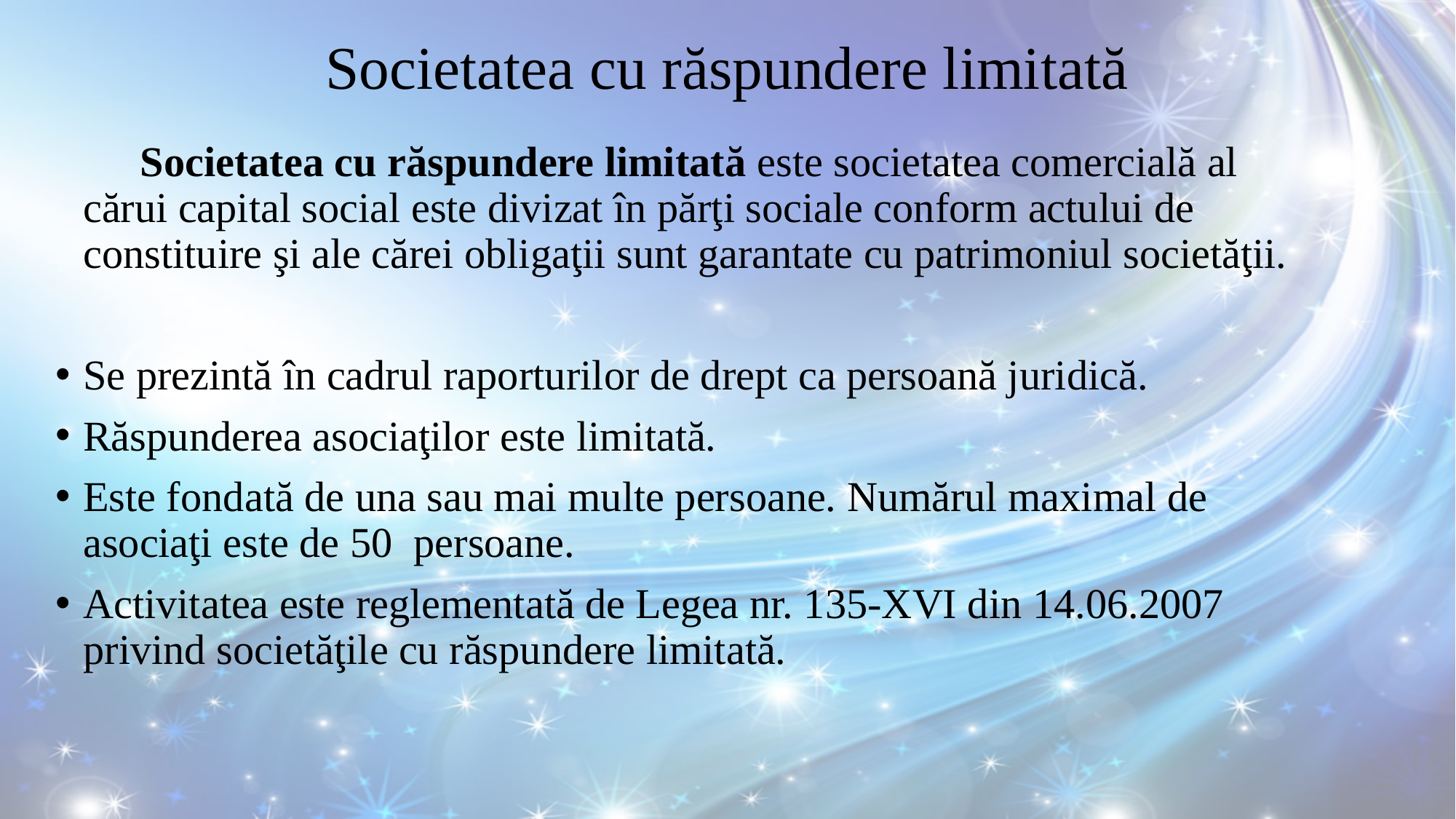

# Societatea cu răspundere limitată
        Societatea cu răspundere limitată este societatea comercială al cărui capital social este divizat în părţi sociale conform actului de constituire şi ale cărei obligaţii sunt garantate cu patrimoniul societăţii.

Se prezintă în cadrul raporturilor de drept ca persoană juridică.
Răspunderea asociaţilor este limitată.
Este fondată de una sau mai multe persoane. Numărul maximal de asociaţi este de 50  persoane.
Activitatea este reglementată de Legea nr. 135-XVI din 14.06.2007 privind societăţile cu răspundere limitată.